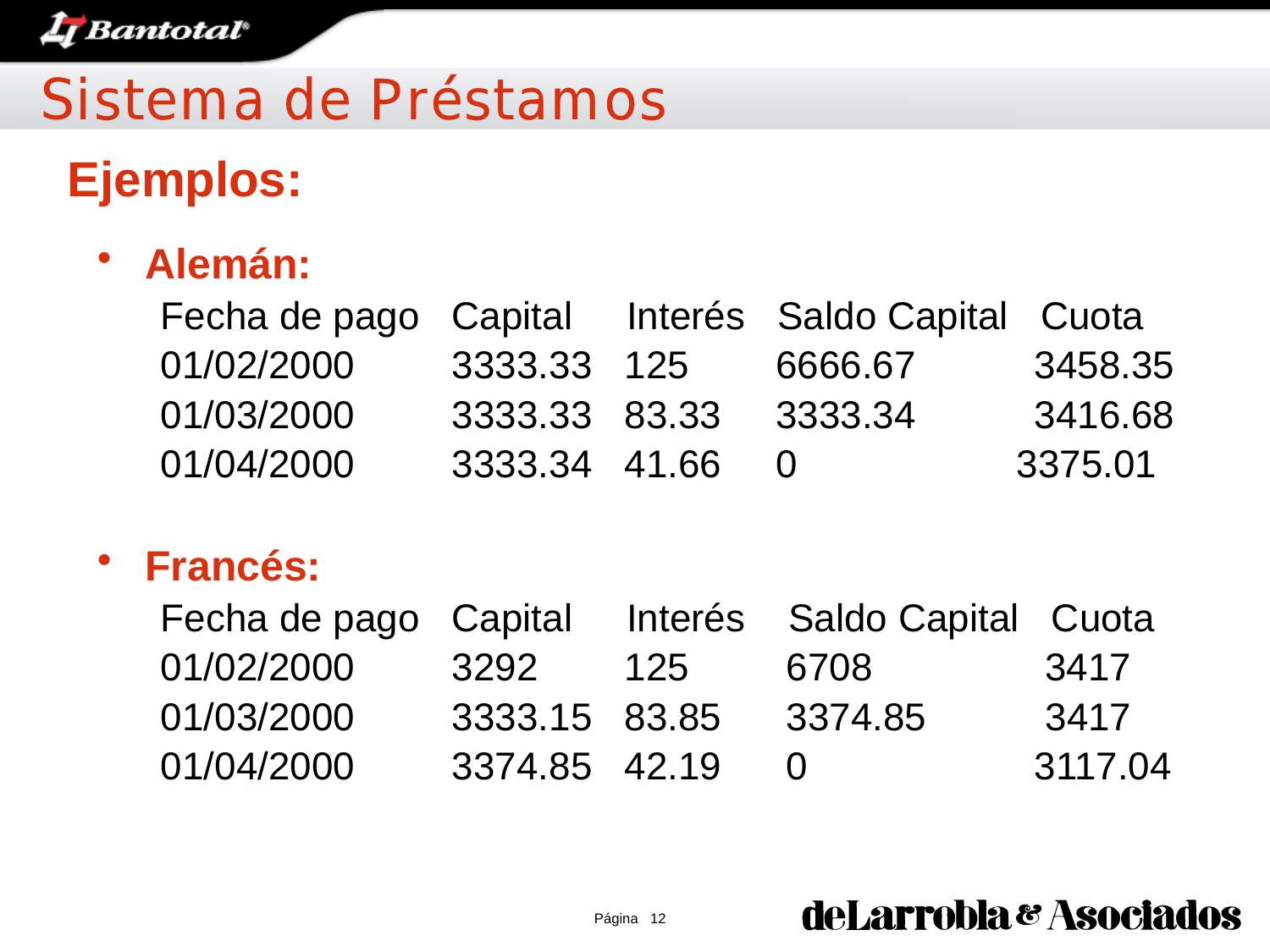

Sistema de Préstamos
Ejemplos:
Alemán:
Fecha de pago   Capital     Interés   Saldo Capital   Cuota
01/02/2000         3333.33   125        6666.67           3458.35
01/03/2000         3333.33   83.33     3333.34           3416.68
01/04/2000         3333.34   41.66     0           	     3375.01

Francés:
Fecha de pago   Capital     Interés    Saldo Capital   Cuota
01/02/2000         3292        125         6708                3417
01/03/2000         3333.15   83.85      3374.85           3417
01/04/2000         3374.85   42.19      0                     3117.04